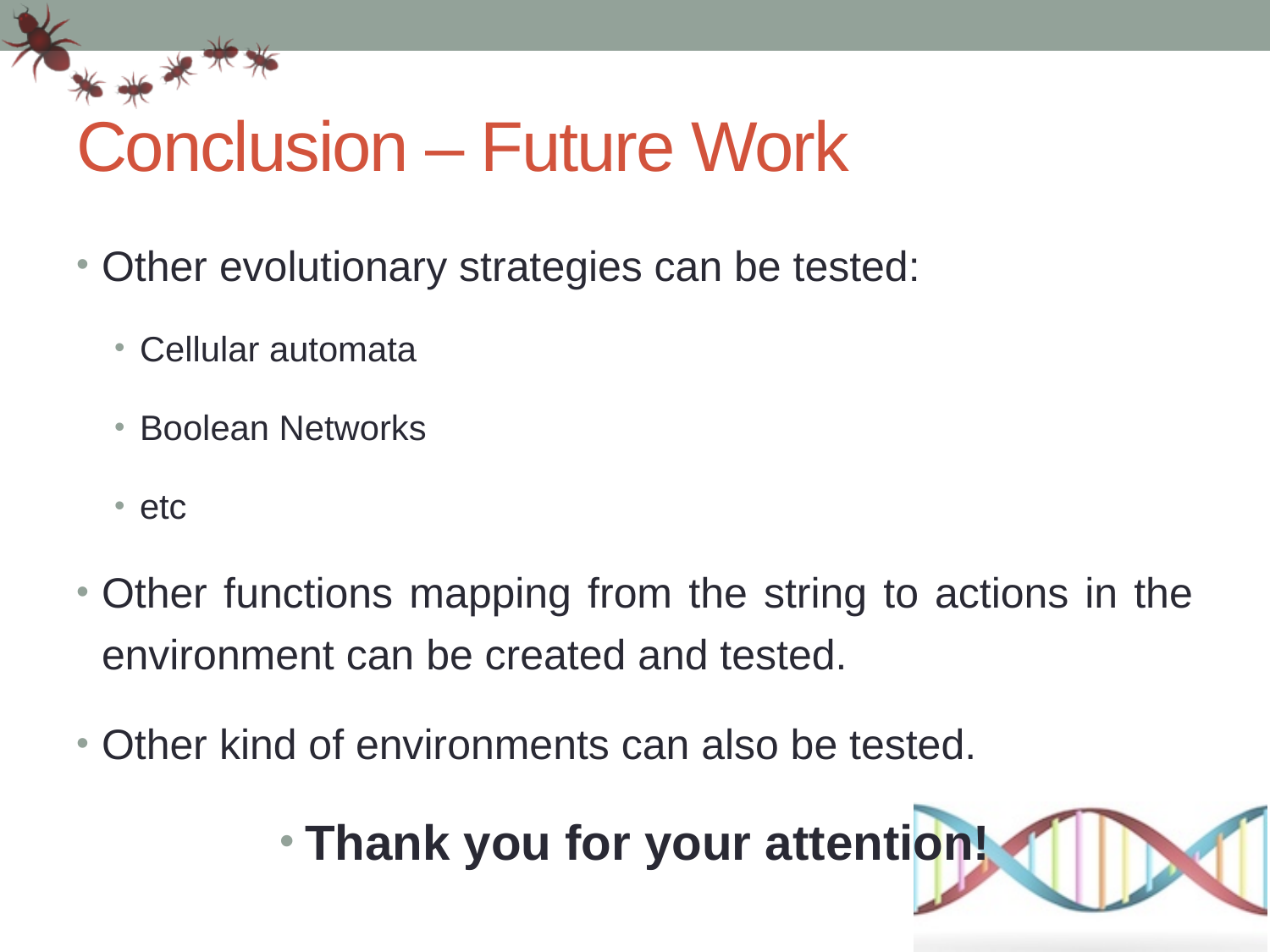

# Conclusion – Future Work
Other evolutionary strategies can be tested:
Cellular automata
Boolean Networks
etc
Other functions mapping from the string to actions in the environment can be created and tested.
Other kind of environments can also be tested.
Thank you for your attention!